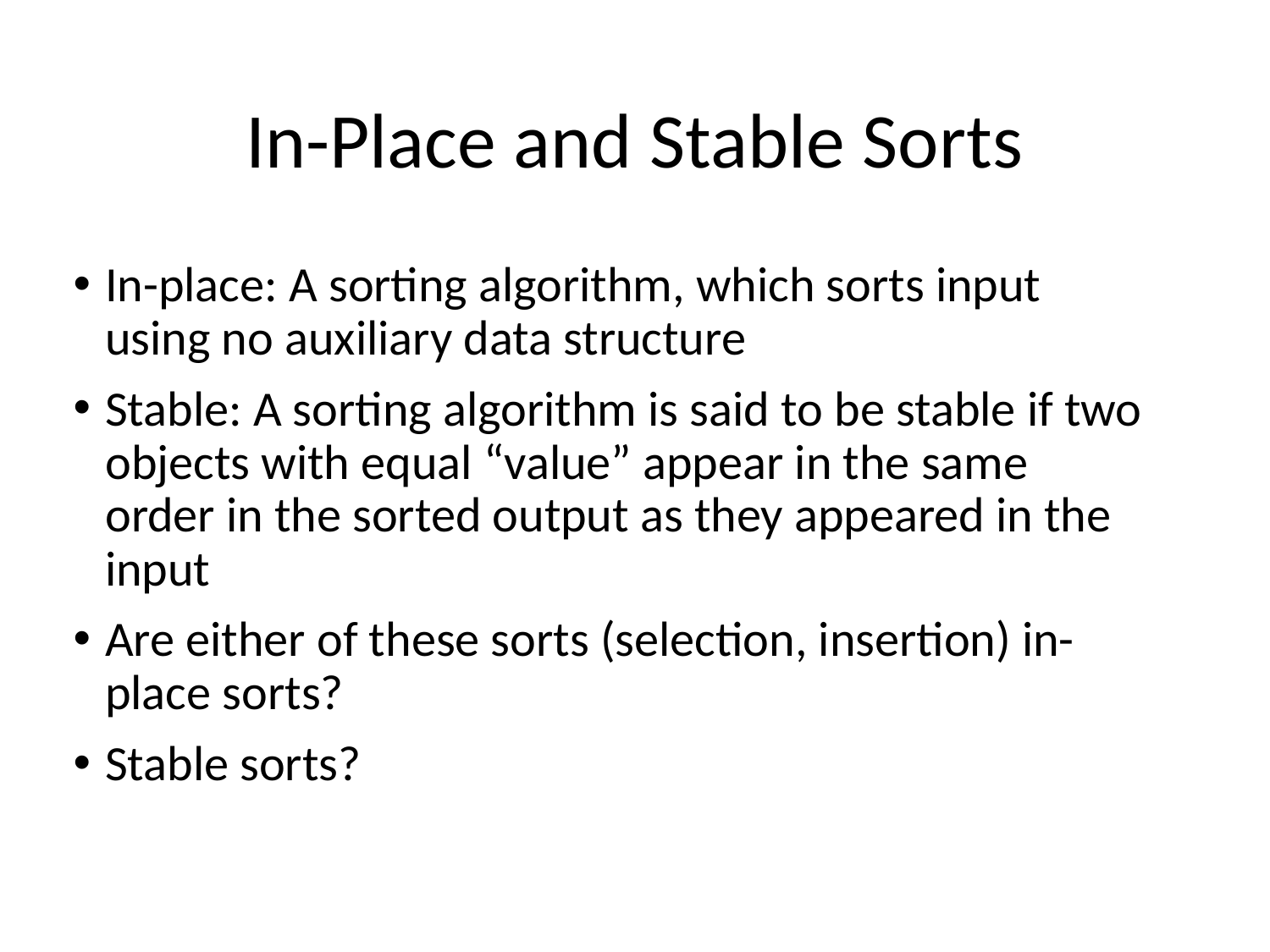

# In-Place and Stable Sorts
In-place: A sorting algorithm, which sorts input using no auxiliary data structure
Stable: A sorting algorithm is said to be stable if two objects with equal “value” appear in the same order in the sorted output as they appeared in the input
Are either of these sorts (selection, insertion) in-place sorts?
Stable sorts?